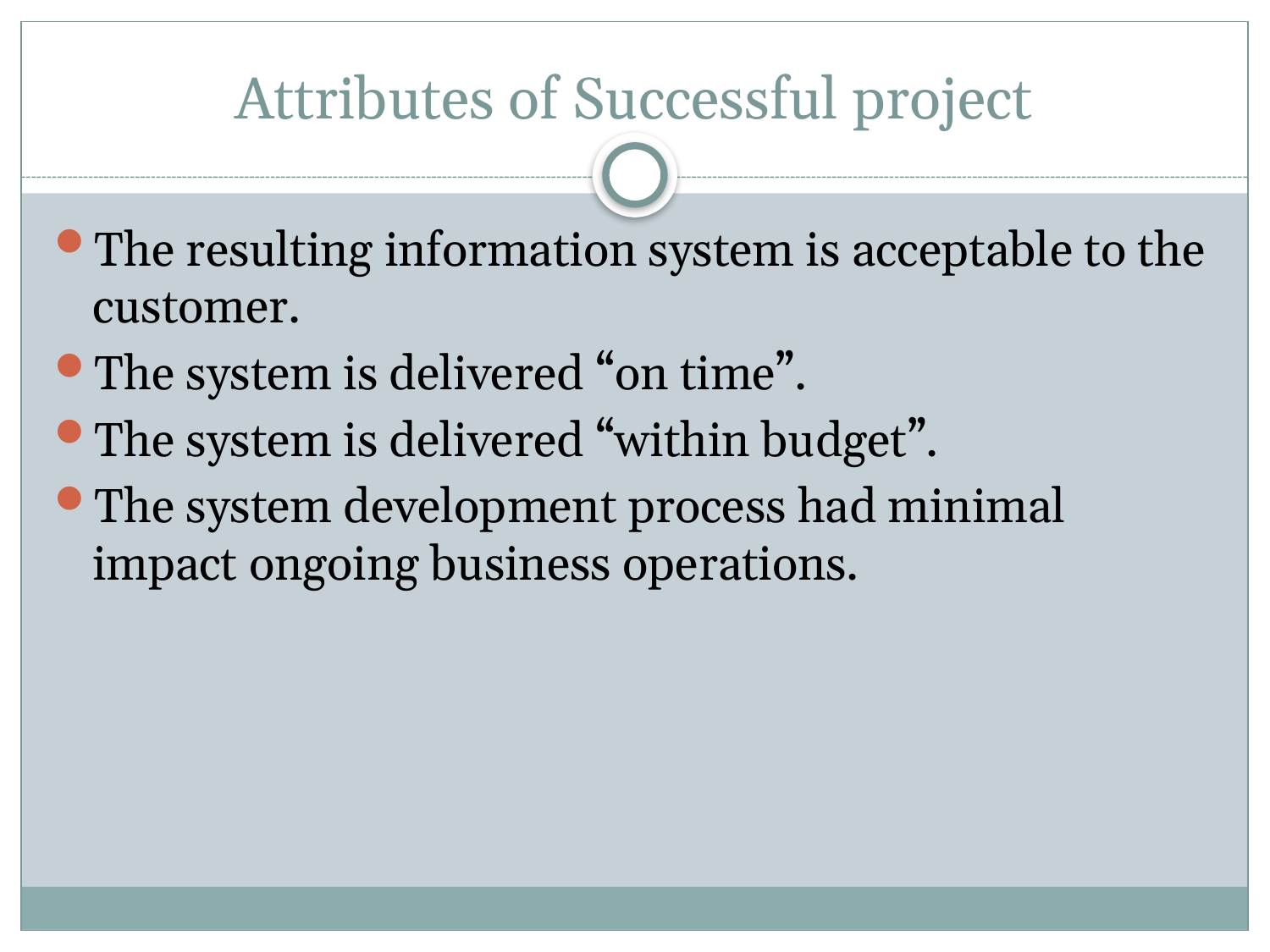

# Attributes of Successful project
The resulting information system is acceptable to the customer.
The system is delivered “on time”.
The system is delivered “within budget”.
The system development process had minimal impact ongoing business operations.